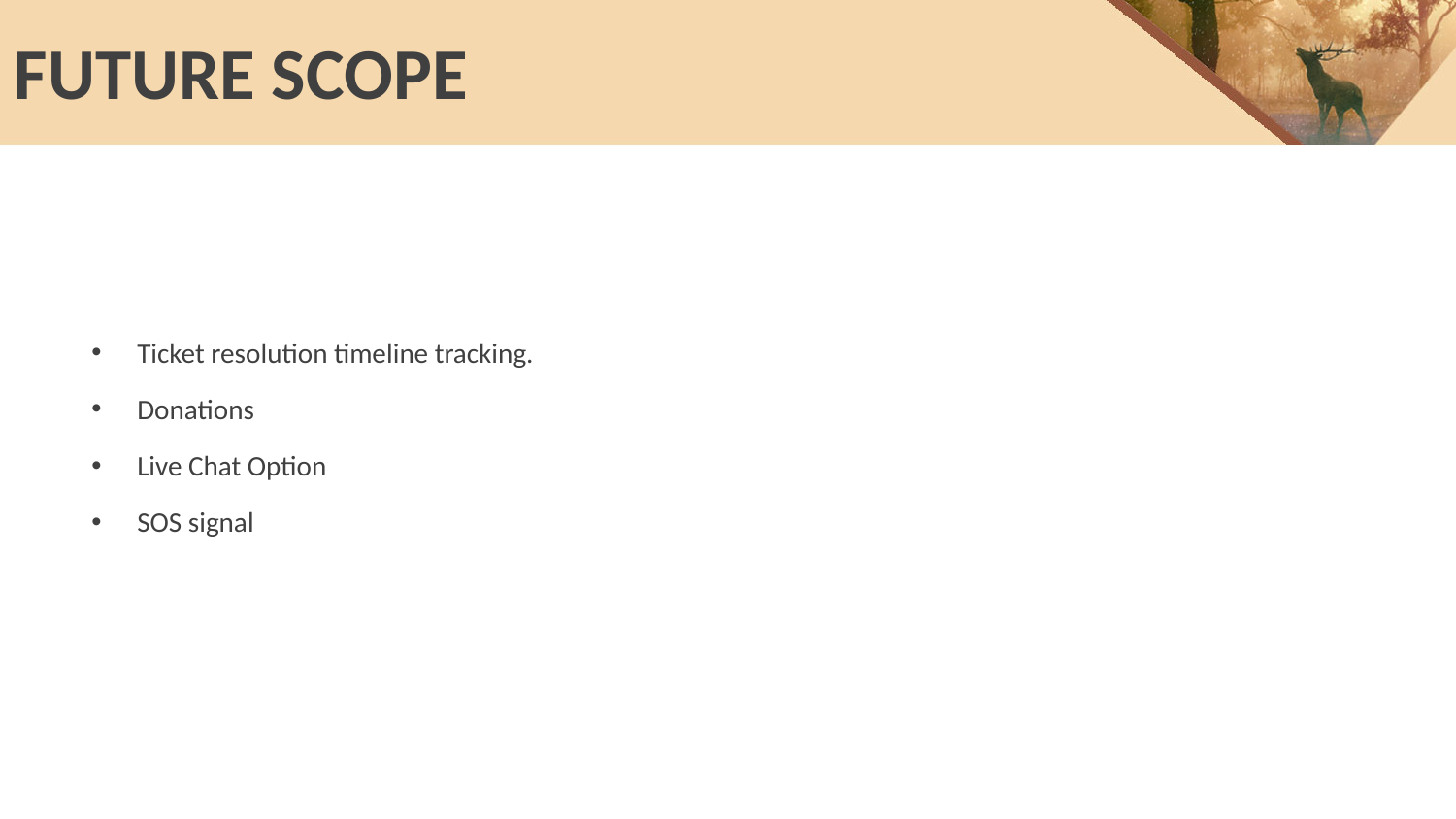

# FUTURE SCOPE

Ticket resolution timeline tracking.
Donations
Live Chat Option
SOS signal